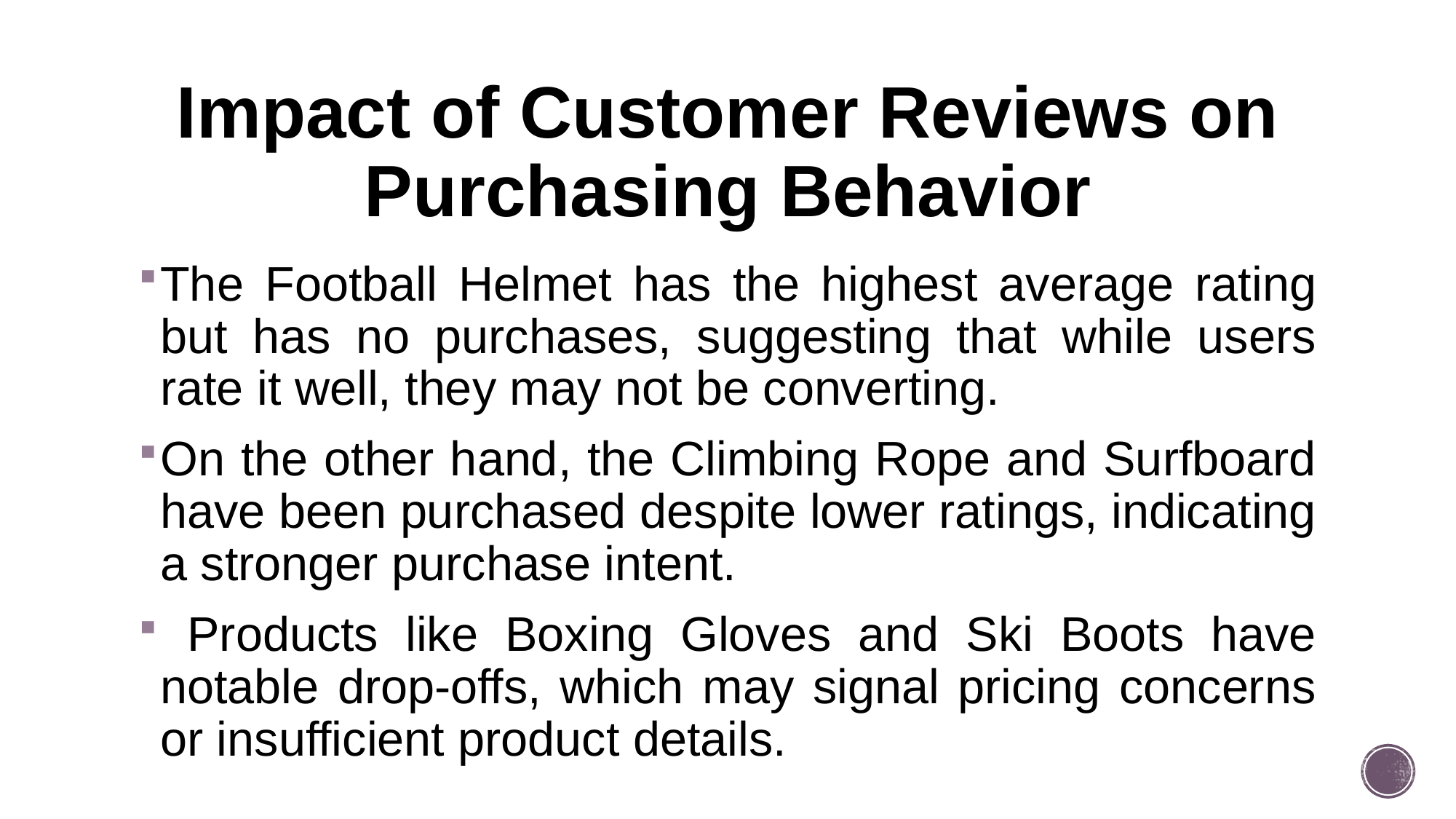

# Impact of Customer Reviews on Purchasing Behavior
The Football Helmet has the highest average rating but has no purchases, suggesting that while users rate it well, they may not be converting.
On the other hand, the Climbing Rope and Surfboard have been purchased despite lower ratings, indicating a stronger purchase intent.
 Products like Boxing Gloves and Ski Boots have notable drop-offs, which may signal pricing concerns or insufficient product details.